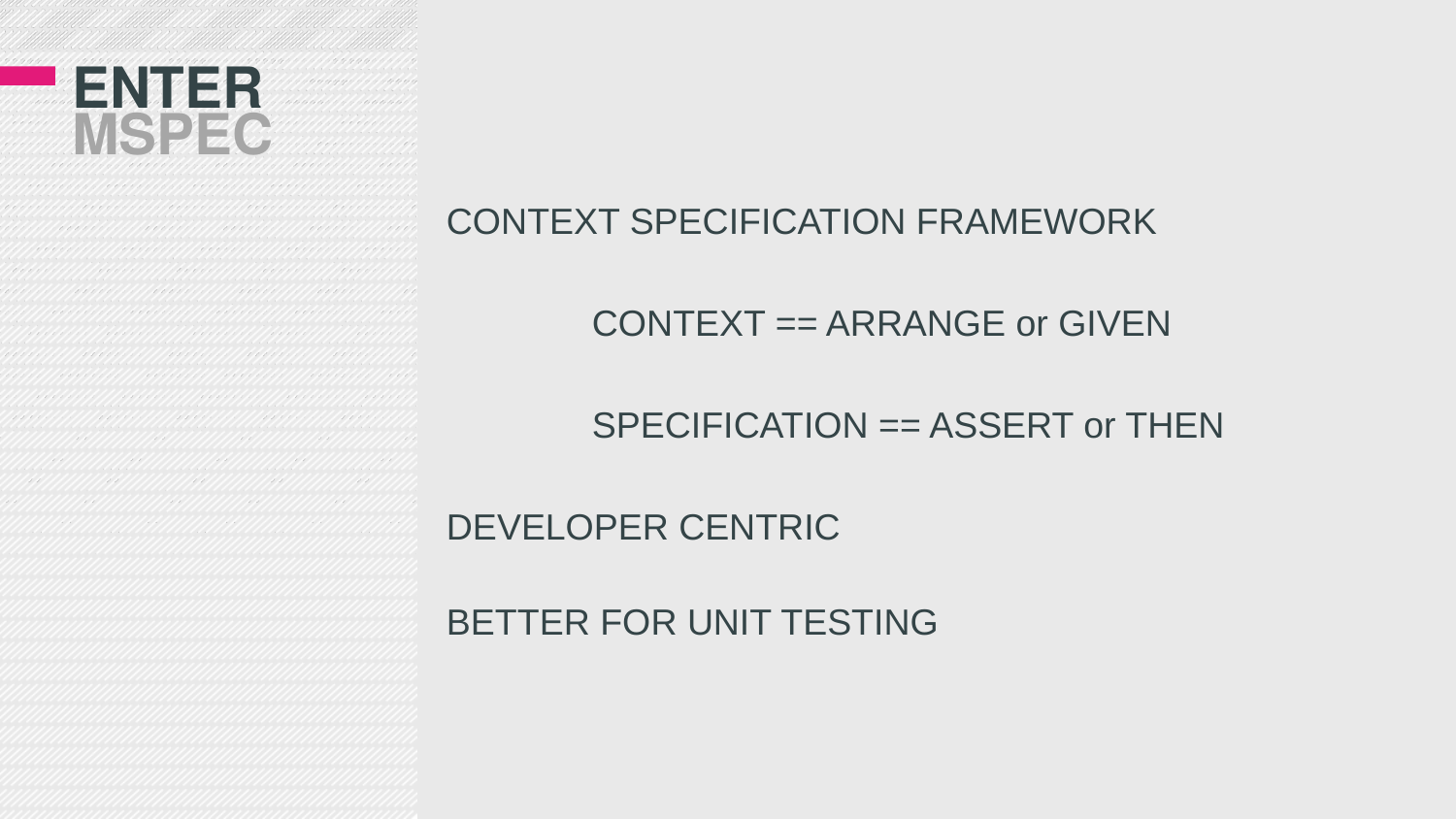

# ENTer MSPEC
CONTEXT SPECIFICATION FRAMEWORK

	CONTEXT == ARRANGE or GIVEN

	SPECIFICATION == ASSERT or THEN

DEVELOPER CENTRIC
BETTER FOR UNIT TESTING